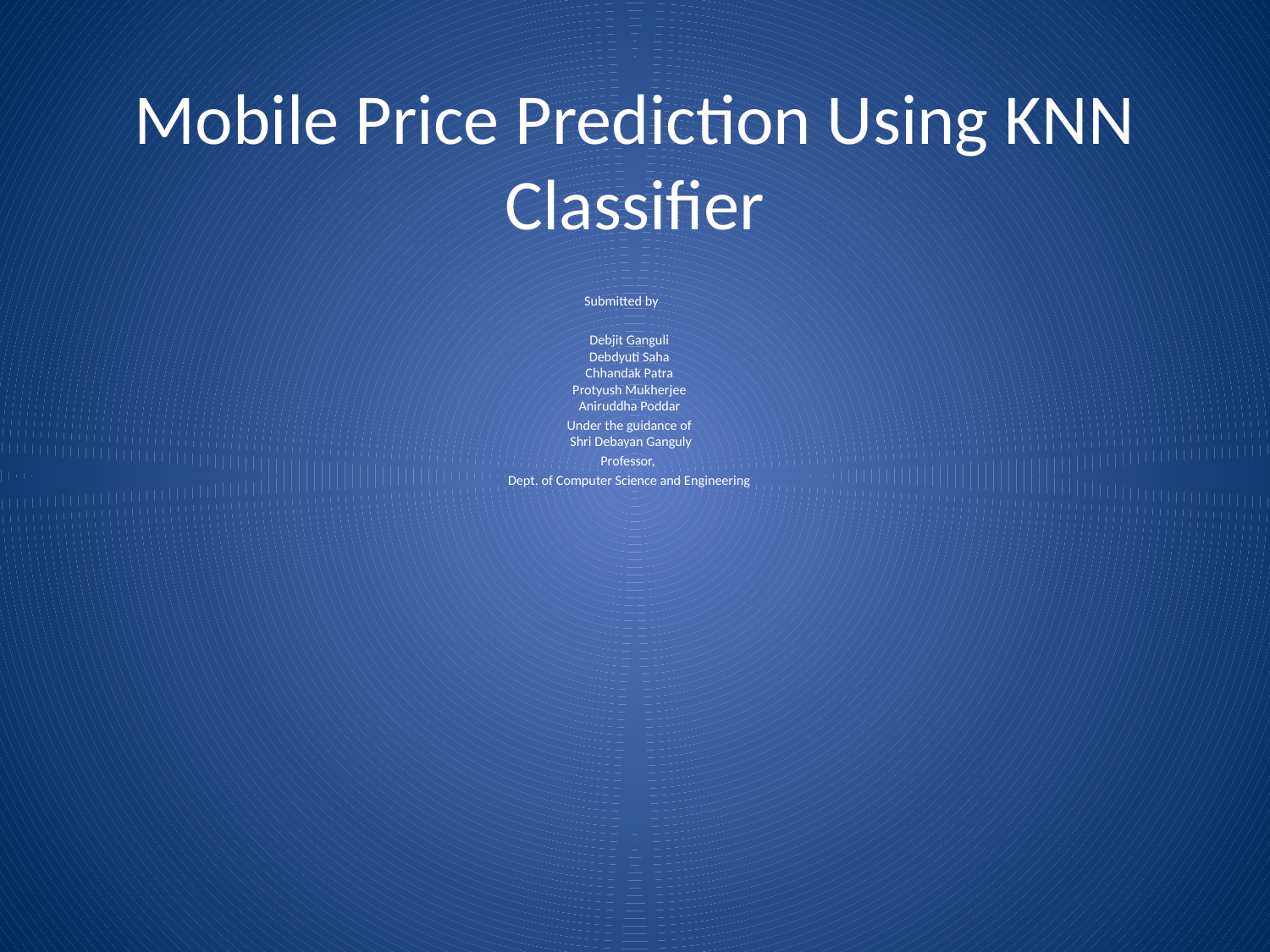

# Mobile Price Prediction Using KNN Classifier
Submitted by

Debjit Ganguli
Debdyuti Saha
Chhandak Patra
Protyush Mukherjee
Aniruddha Poddar
Under the guidance of
 Shri Debayan Ganguly
Professor,
Dept. of Computer Science and Engineering